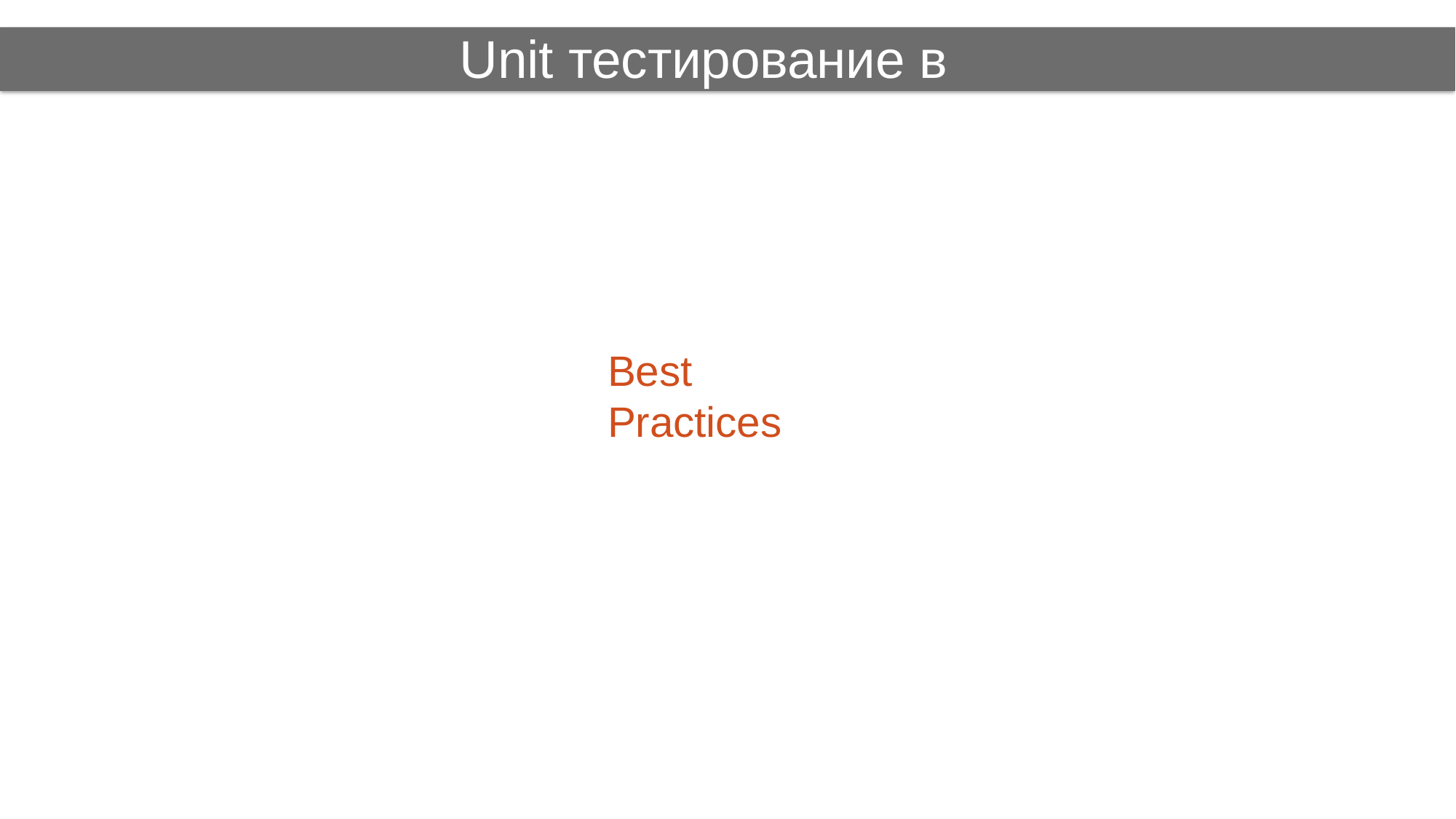

# Unit тестирование в C#

Best Practices